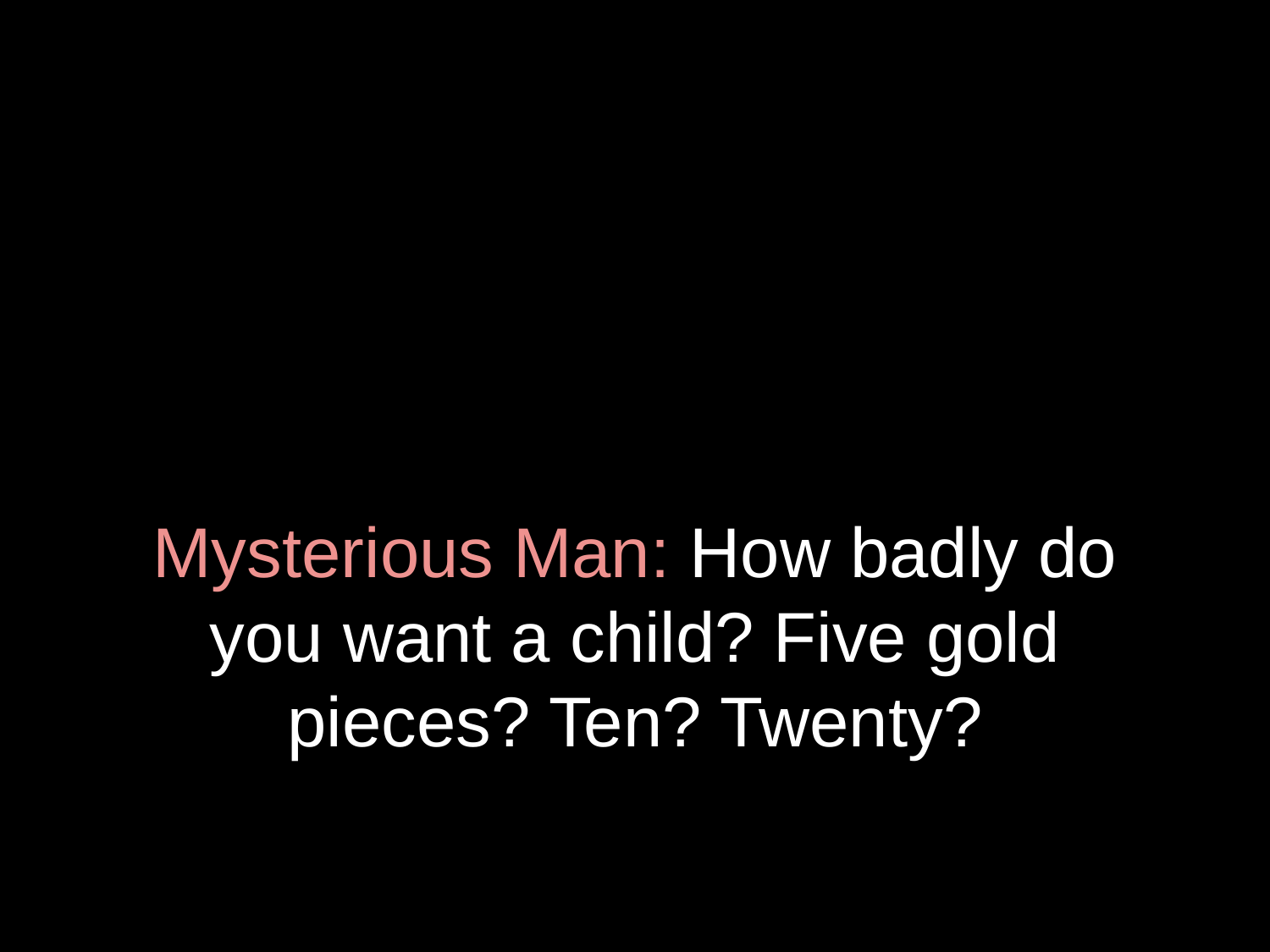

# Mysterious Man: How badly do you want a child? Five gold pieces? Ten? Twenty?